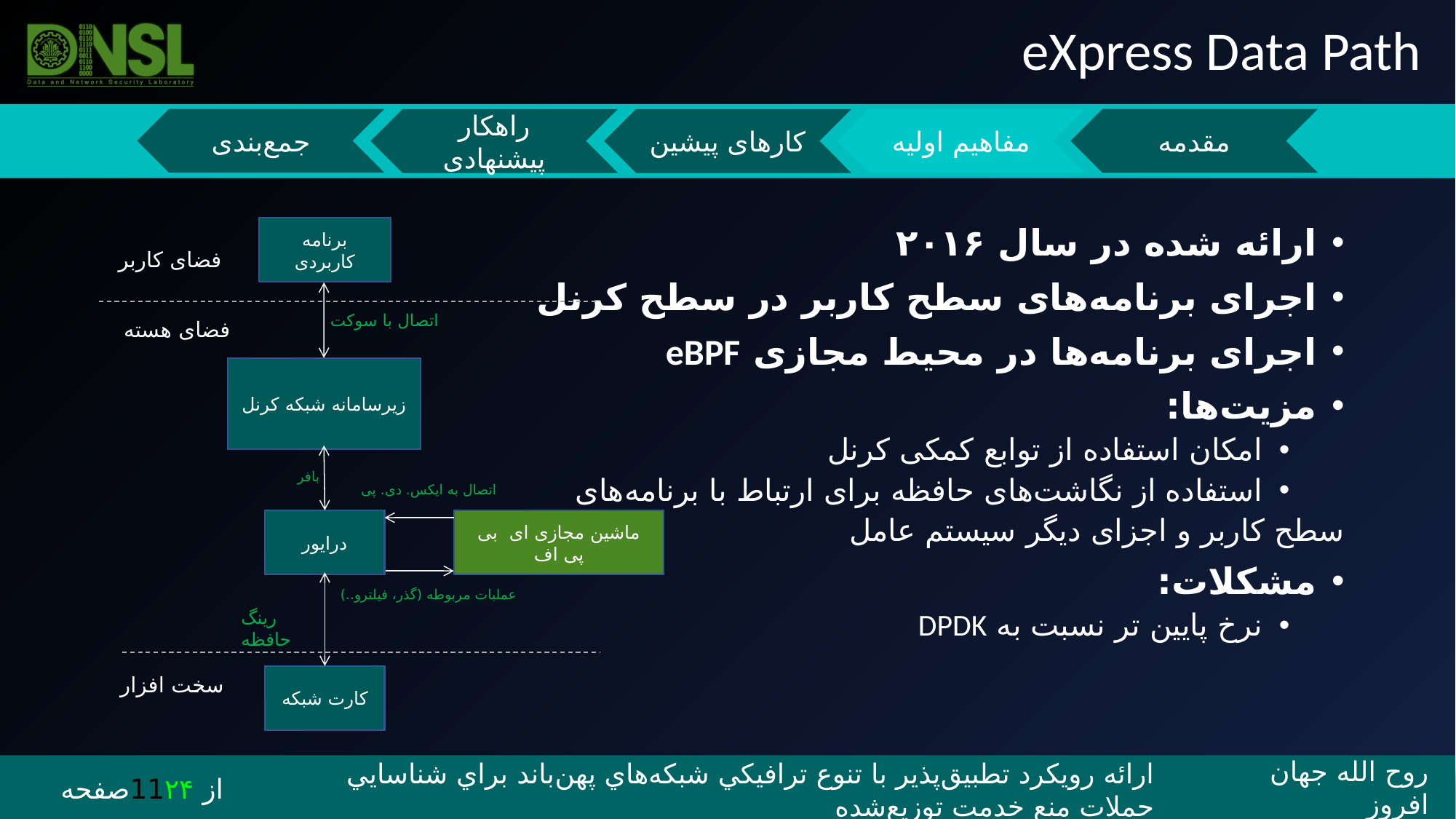

eXpress Data Path
برنامه کاربردی
ارائه شده در سال ۲۰۱۶
اجرای برنامه‌های سطح کاربر در سطح کرنل
اجرای برنامه‌ها در محیط مجازی eBPF
مزیت‌ها:
امکان استفاده از توابع کمکی کرنل
استفاده از نگاشت‌های حافظه برای ارتباط با برنامه‌های
 سطح کاربر و اجزای دیگر سیستم عامل
مشکلات:
نرخ پایین تر نسبت به DPDK
فضای کاربر
اتصال با سوکت
فضای هسته
زیرسامانه شبکه کرنل
بافر
اتصال به ایکس. دی. پی
ماشین مجازی ای  بی پی اف
درایور
عملبات مربوطه (گذر، فیلترو..)
رینگ حافظه
کارت شبکه
سخت افزار